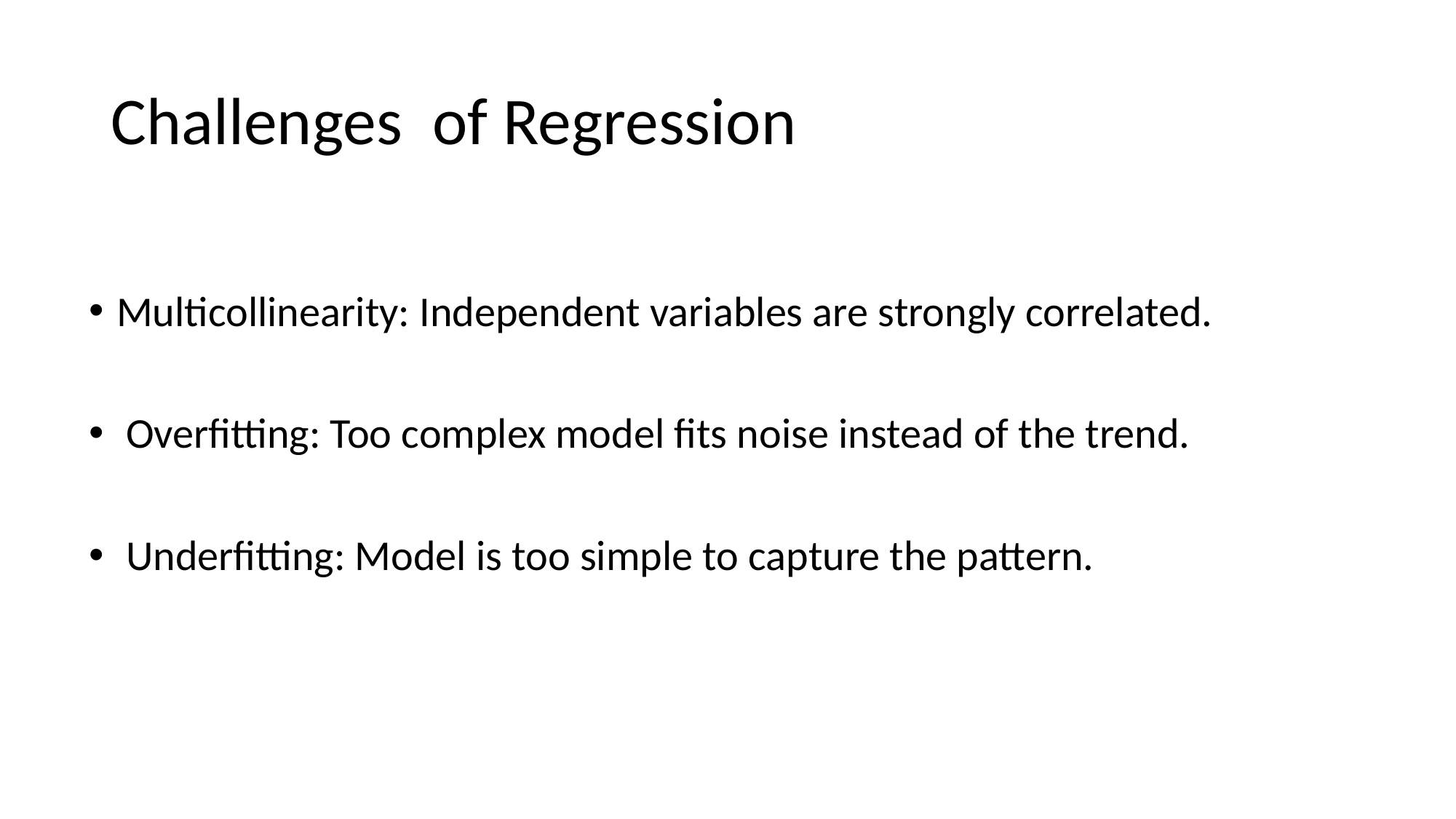

# Challenges  of Regression

Multicollinearity: Independent variables are strongly correlated.

 Overfitting: Too complex model fits noise instead of the trend.

 Underfitting: Model is too simple to capture the pattern.